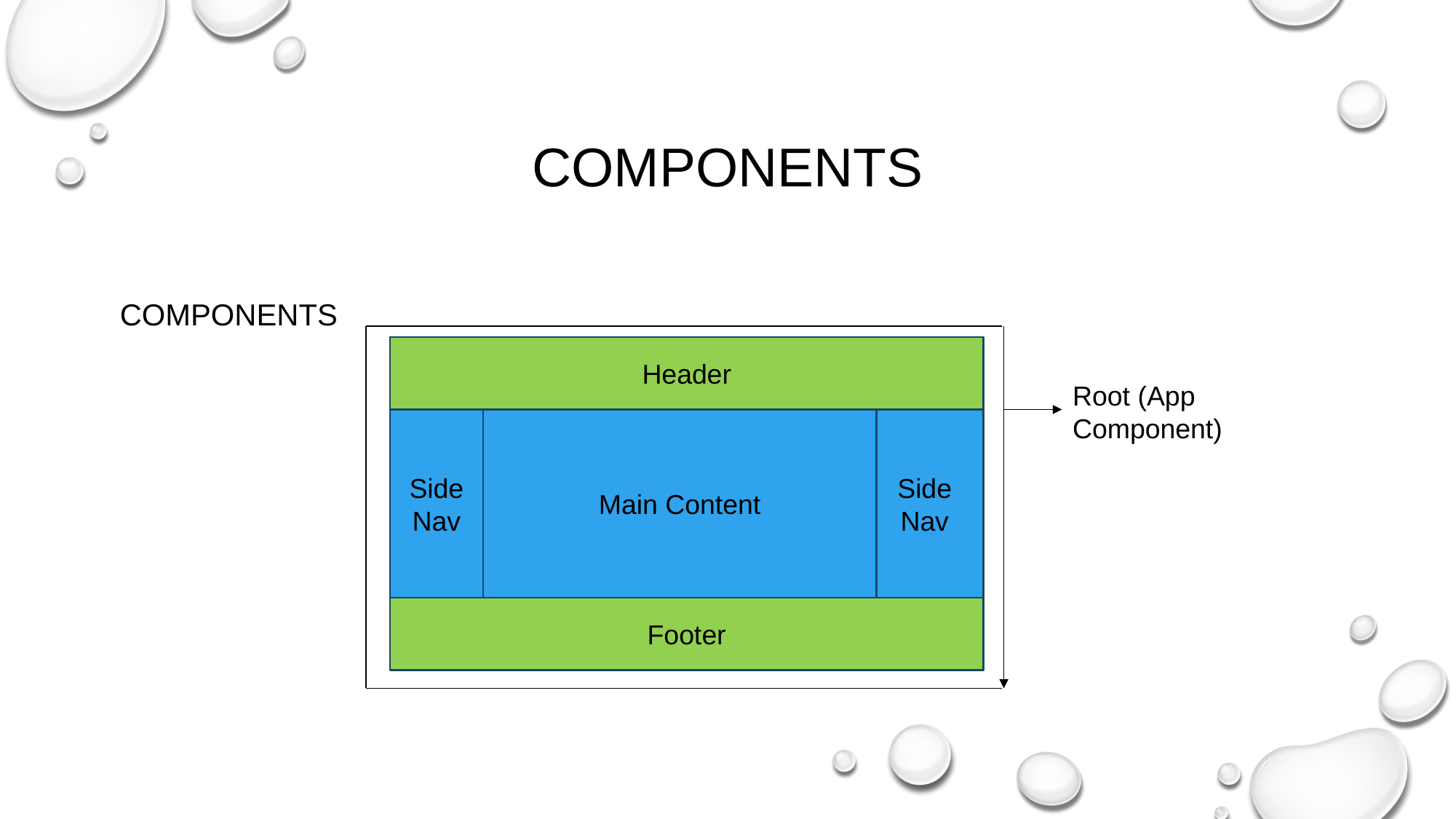

# Components
Components
Header
Root (App Component)
Side Nav
Main Content
Side Nav
Footer